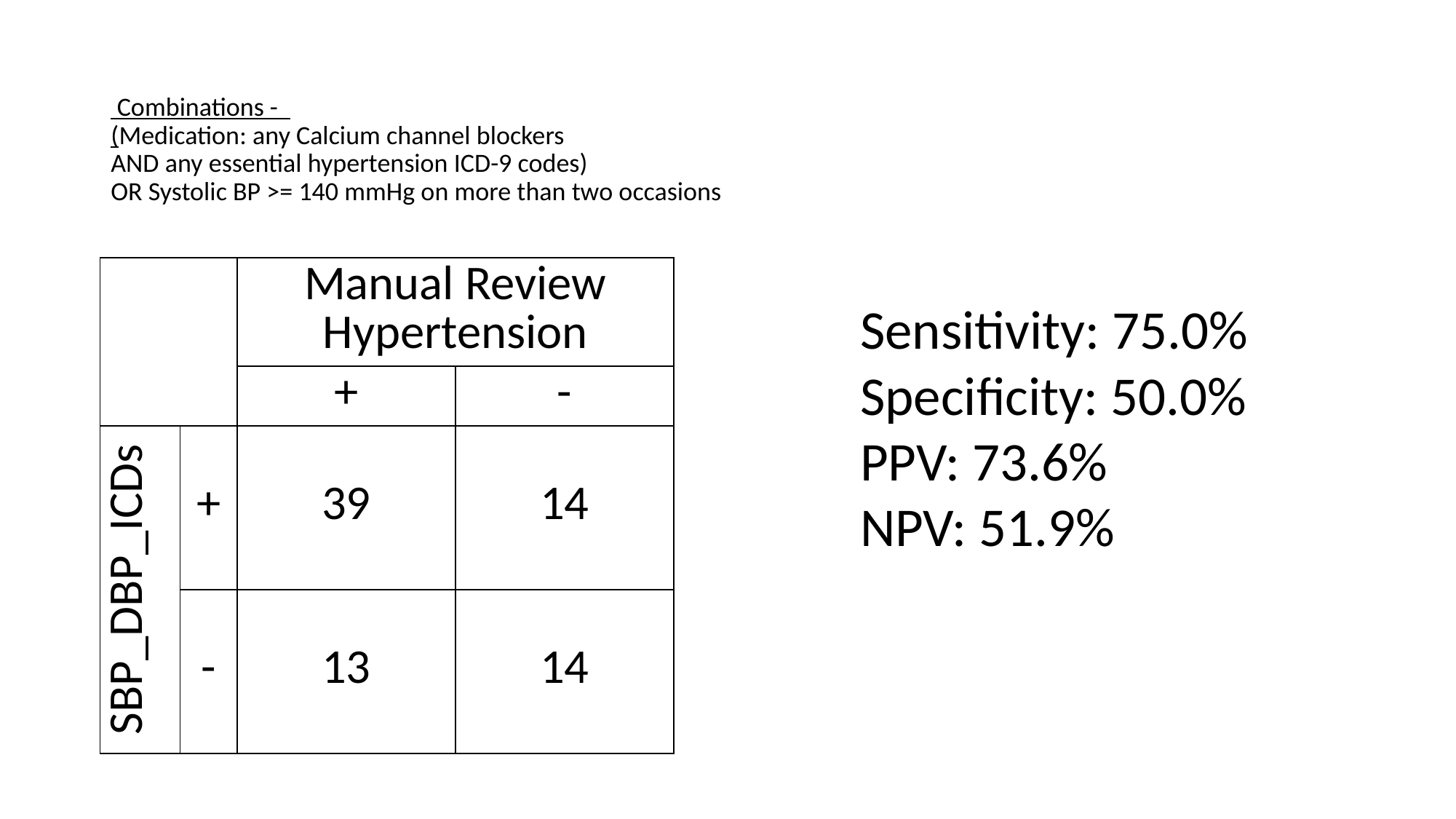

# Combinations - (Medication: any Calcium channel blockers AND any essential hypertension ICD-9 codes) OR Systolic BP >= 140 mmHg on more than two occasions
|  |  | Manual Review Hypertension |  |
| --- | --- | --- | --- |
|  |  | + | - |
| SBP\_DBP\_ICDs | + | 39 | 14 |
|  | - | 13 | 14 |
Sensitivity: 75.0%
Specificity: 50.0%
PPV: 73.6%
NPV: 51.9%